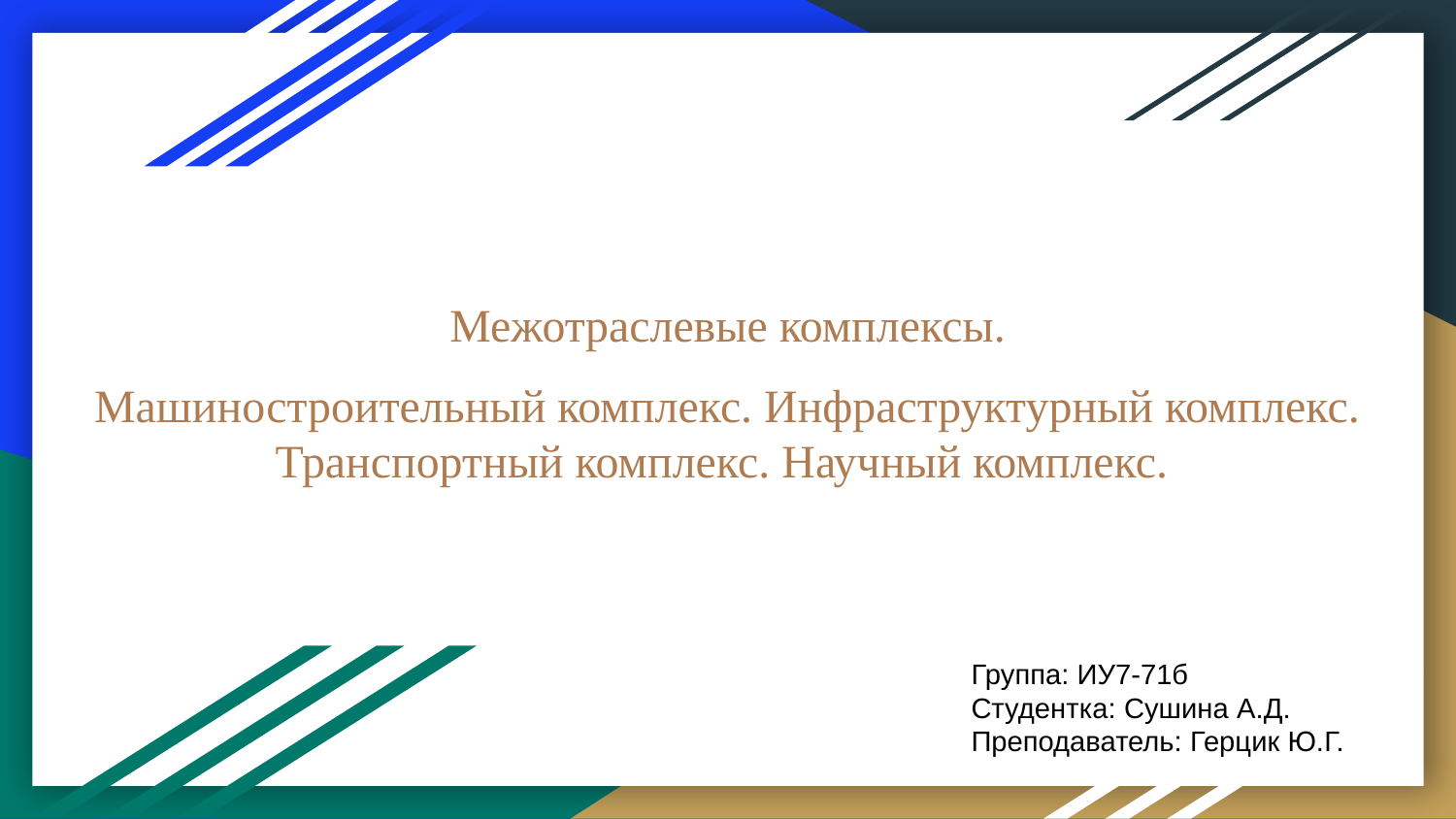

# Межотраслевые комплексы.
Машиностроительный комплекс. Инфраструктурный комплекс. Транспортный комплекс. Научный комплекс.
Группа: ИУ7-71б
Студентка: Сушина А.Д.
Преподаватель: Герцик Ю.Г.